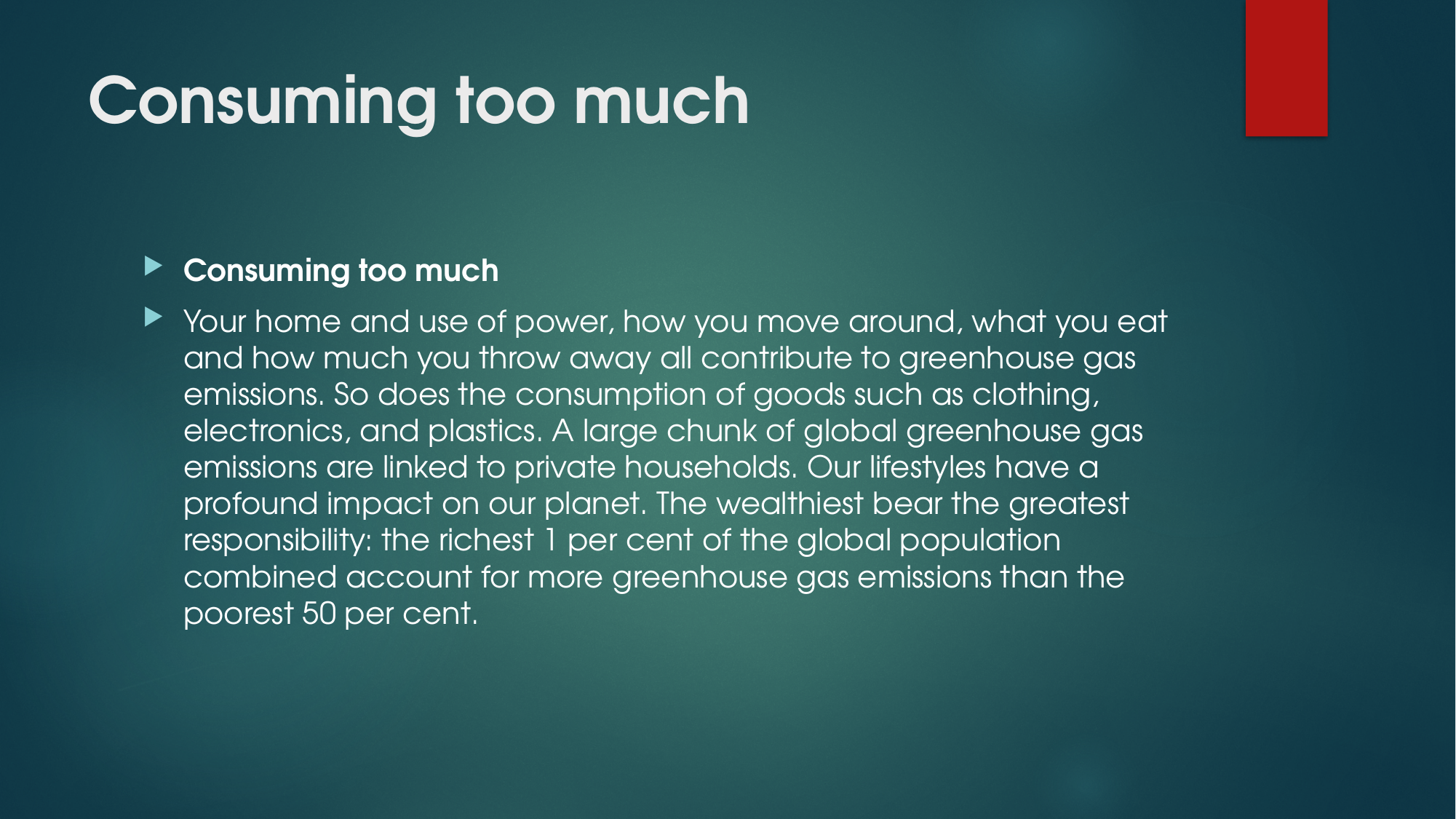

# Consuming too much
Consuming too much
Your home and use of power, how you move around, what you eat and how much you throw away all contribute to greenhouse gas emissions. So does the consumption of goods such as clothing, electronics, and plastics. A large chunk of global greenhouse gas emissions are linked to private households. Our lifestyles have a profound impact on our planet. The wealthiest bear the greatest responsibility: the richest 1 per cent of the global population combined account for more greenhouse gas emissions than the poorest 50 per cent.